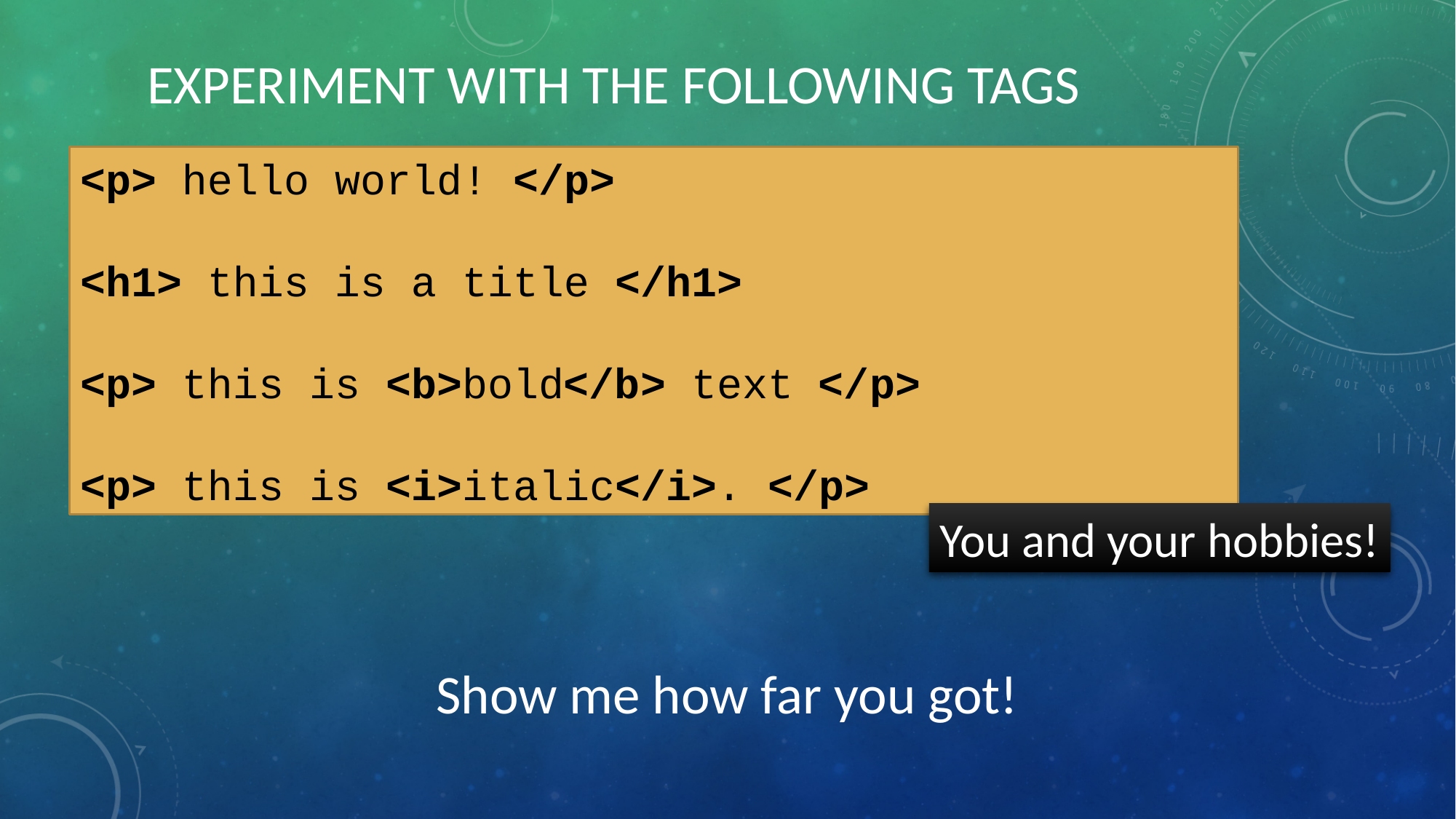

# Experiment with the following tags
<p> hello world! </p>

<h1> this is a title </h1>

<p> this is <b>bold</b> text </p>

<p> this is <i>italic</i>. </p>
You and your hobbies!
Show me how far you got!